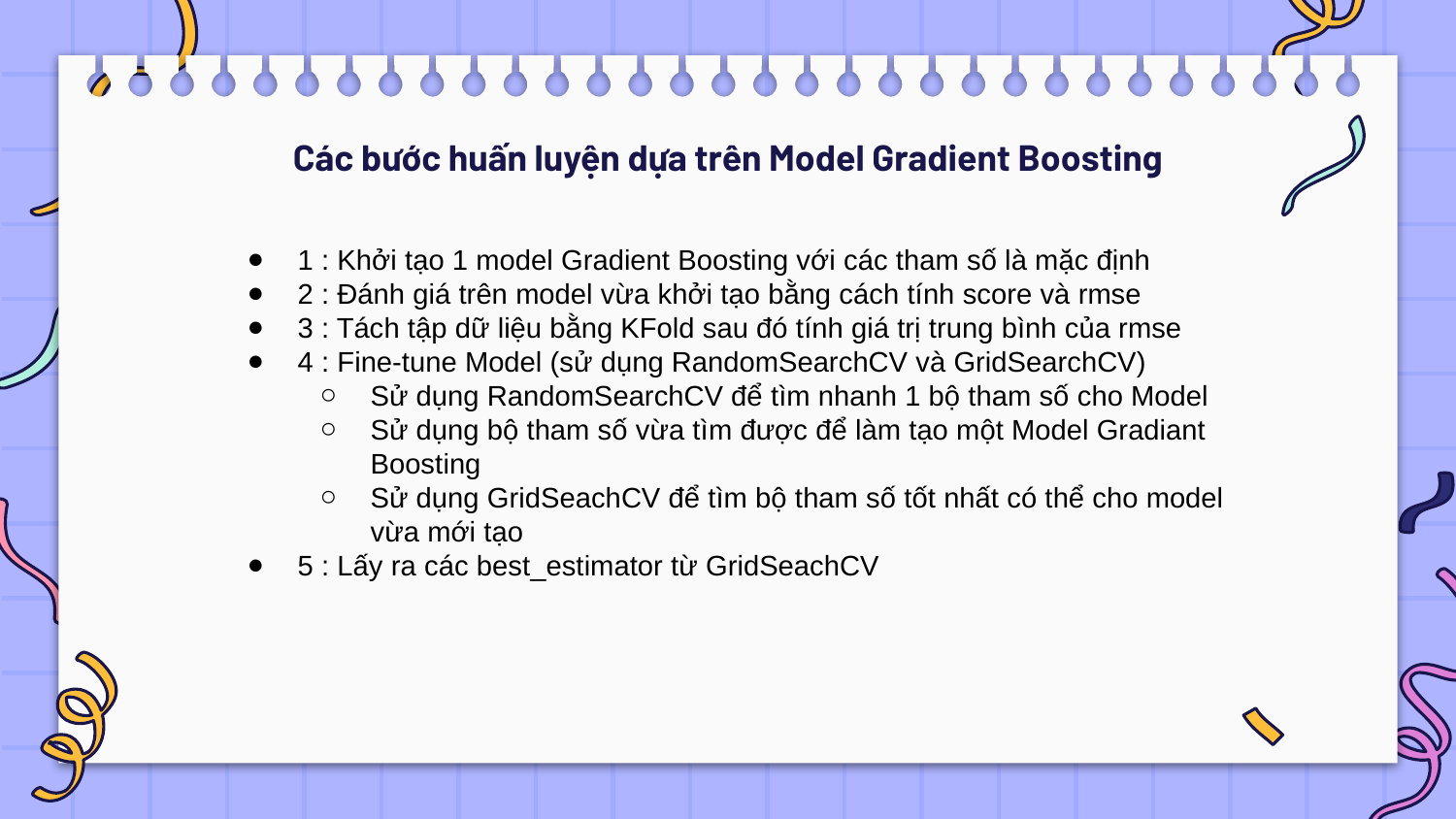

Các bước huấn luyện dựa trên Model Gradient Boosting
1 : Khởi tạo 1 model Gradient Boosting với các tham số là mặc định
2 : Đánh giá trên model vừa khởi tạo bằng cách tính score và rmse
3 : Tách tập dữ liệu bằng KFold sau đó tính giá trị trung bình của rmse
4 : Fine-tune Model (sử dụng RandomSearchCV và GridSearchCV)
Sử dụng RandomSearchCV để tìm nhanh 1 bộ tham số cho Model
Sử dụng bộ tham số vừa tìm được để làm tạo một Model Gradiant Boosting
Sử dụng GridSeachCV để tìm bộ tham số tốt nhất có thể cho model vừa mới tạo
5 : Lấy ra các best_estimator từ GridSeachCV